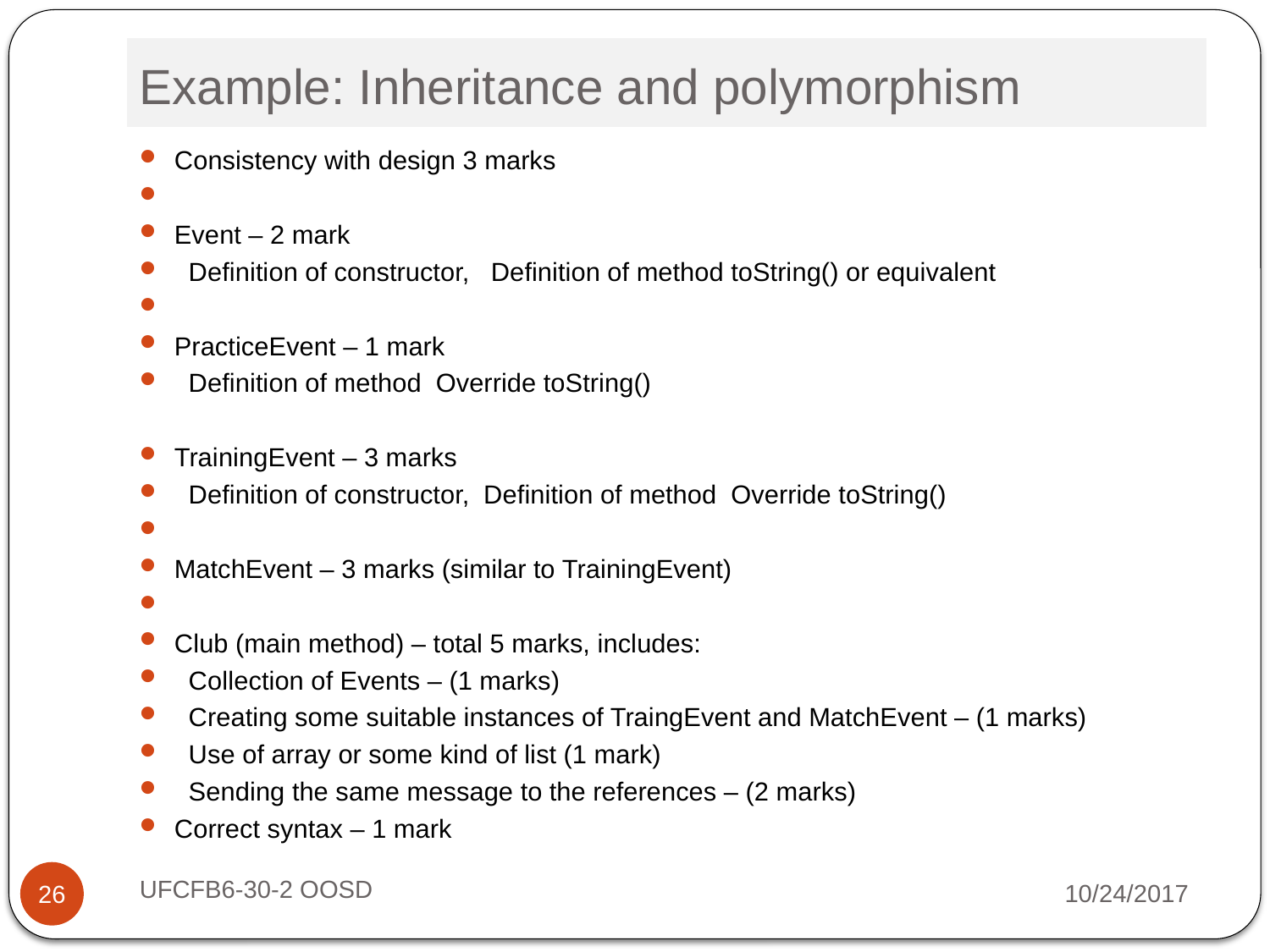

# Example: Inheritance and polymorphism
Consistency with design 3 marks

Event – 2 mark
  Definition of constructor,   Definition of method toString() or equivalent

PracticeEvent – 1 mark
  Definition of method  Override toString()

TrainingEvent – 3 marks
  Definition of constructor,  Definition of method  Override toString()

MatchEvent – 3 marks (similar to TrainingEvent)

Club (main method) – total 5 marks, includes:
  Collection of Events – (1 marks)
  Creating some suitable instances of TraingEvent and MatchEvent – (1 marks)
  Use of array or some kind of list (1 mark)
  Sending the same message to the references – (2 marks)
Correct syntax – 1 mark

UFCFB6-30-2 OOSD
10/24/2017
26